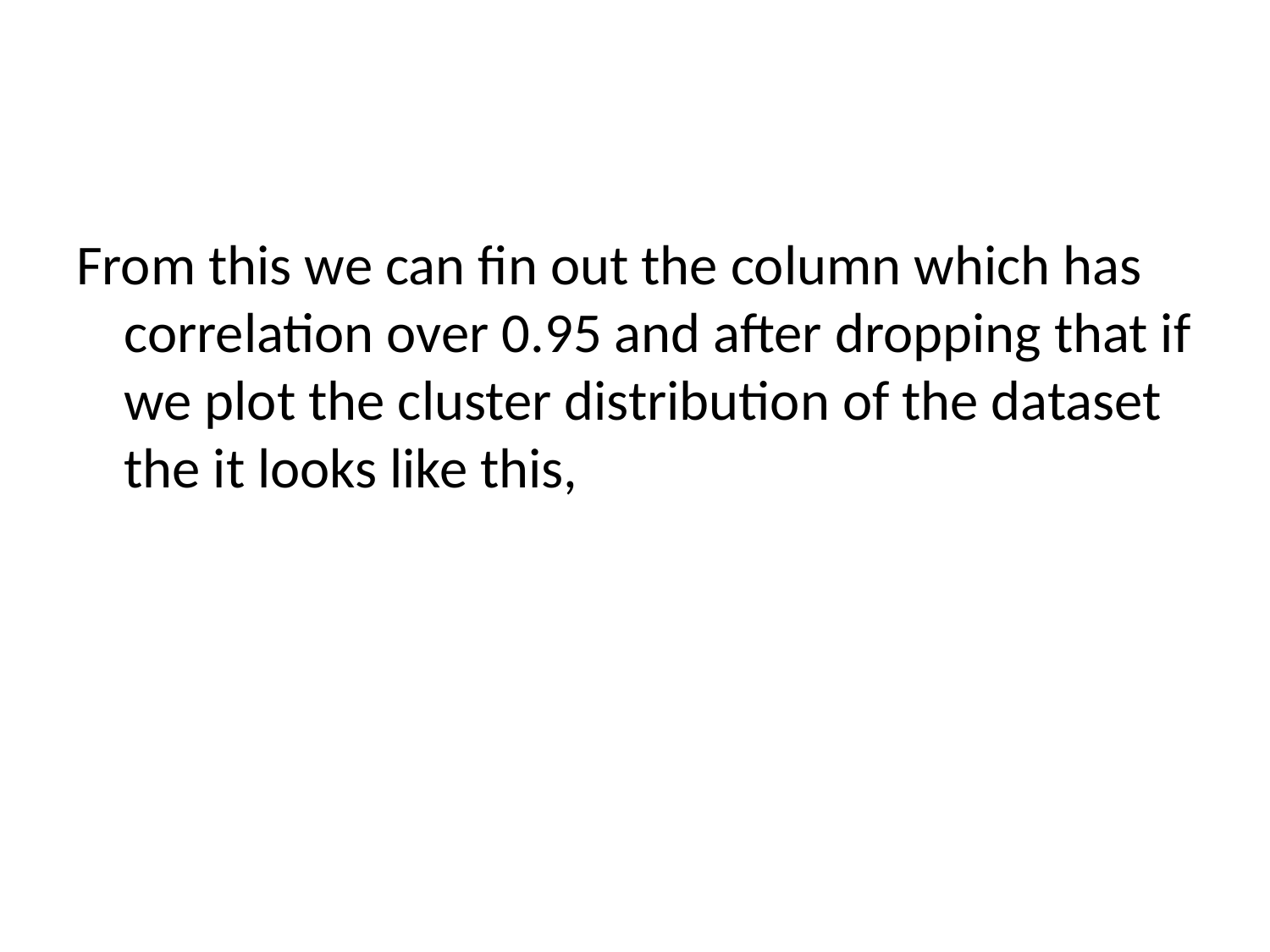

#
From this we can fin out the column which has correlation over 0.95 and after dropping that if we plot the cluster distribution of the dataset the it looks like this,